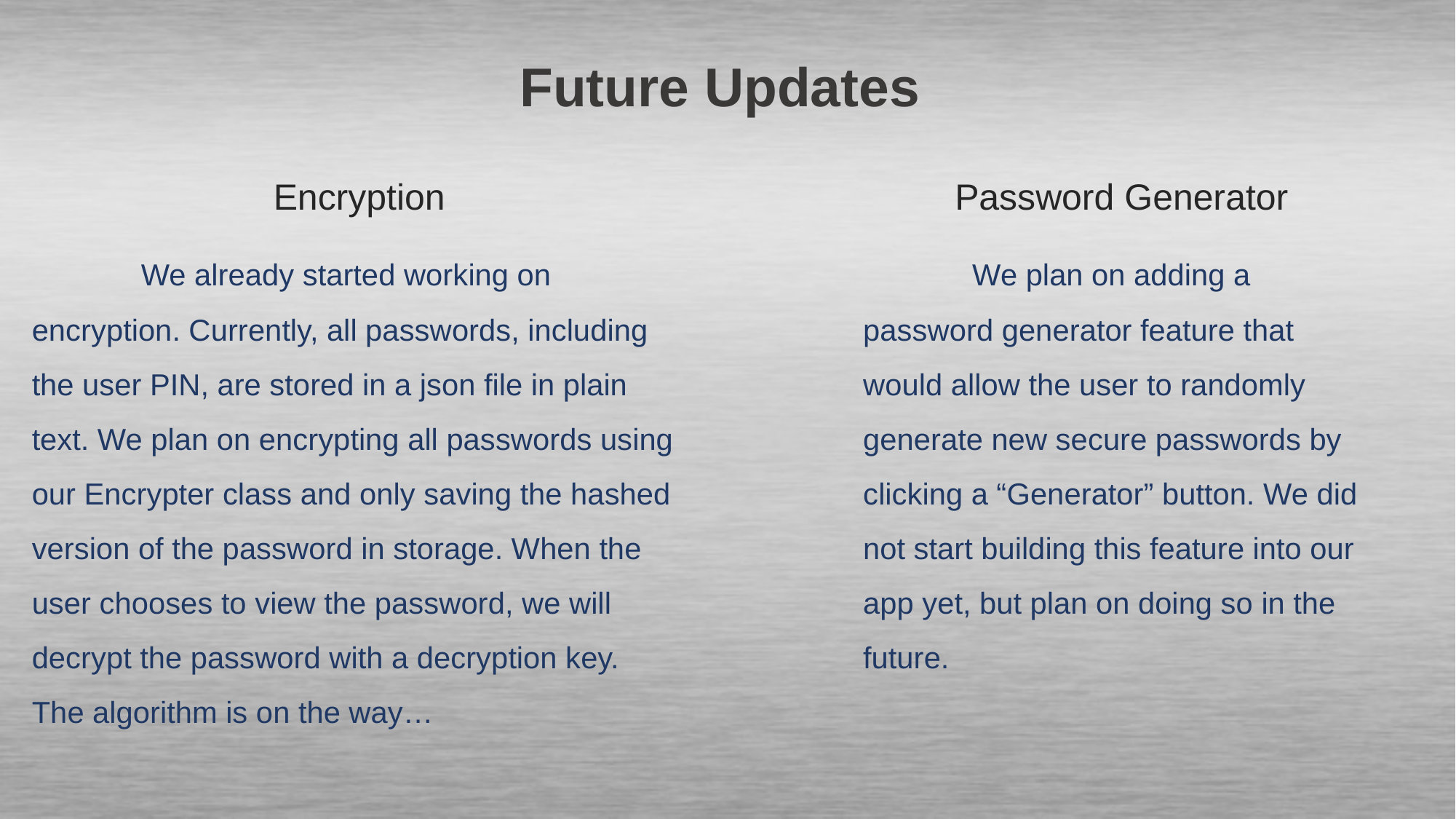

# Future Updates
 Encryption
	We already started working on encryption. Currently, all passwords, including the user PIN, are stored in a json file in plain text. We plan on encrypting all passwords using our Encrypter class and only saving the hashed version of the password in storage. When the user chooses to view the password, we will decrypt the password with a decryption key. The algorithm is on the way…
 Password Generator
	We plan on adding a password generator feature that would allow the user to randomly generate new secure passwords by clicking a “Generator” button. We did not start building this feature into our app yet, but plan on doing so in the future.